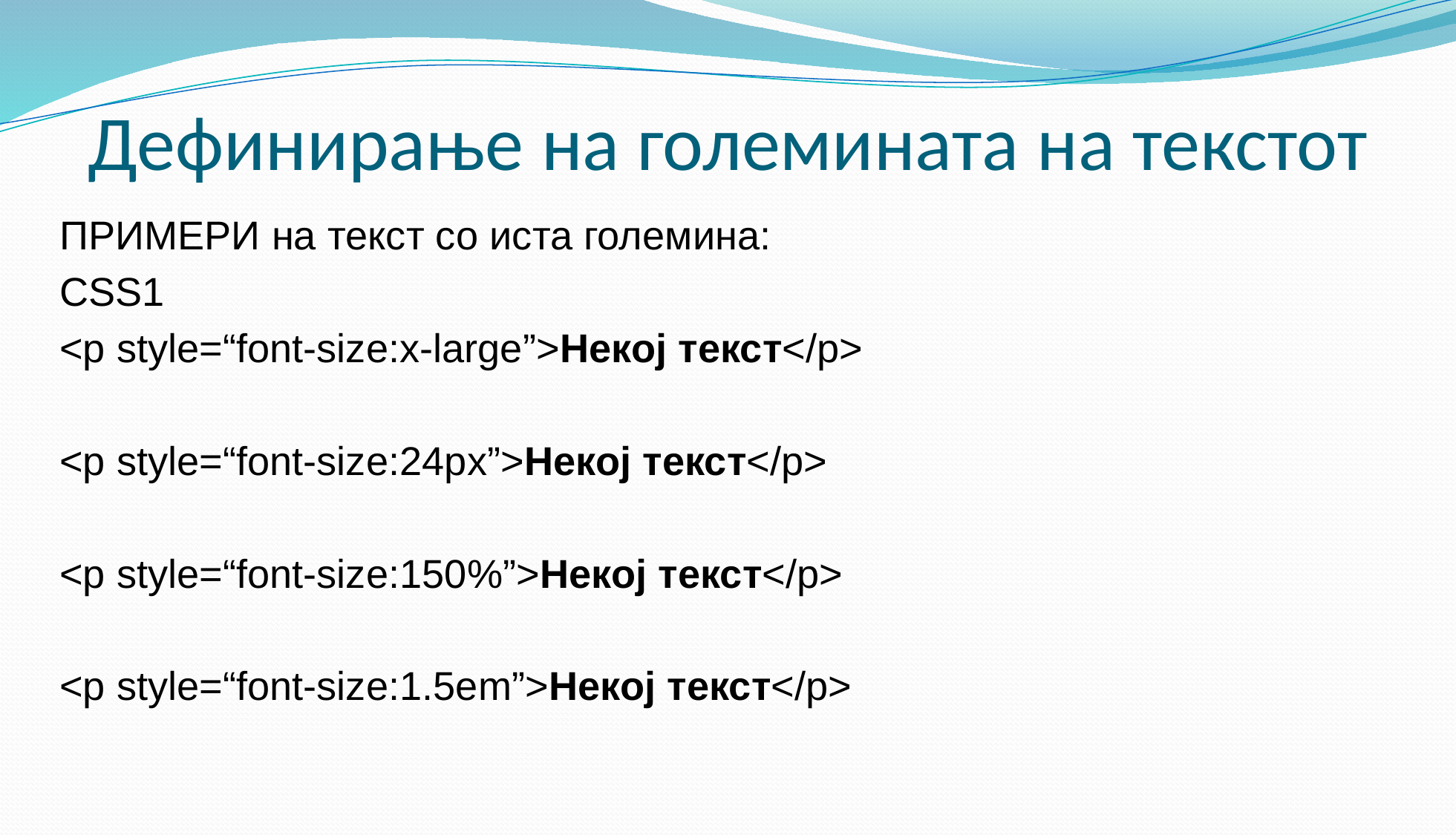

# Дефинирање на големината на текстот
ПРИМЕРИ на текст со иста големина:
CSS1
<p style=“font-size:x-large”>Некој текст</p>

<p style=“font-size:24px”>Некој текст</p>

<p style=“font-size:150%”>Некој текст</p>

<p style=“font-size:1.5em”>Некој текст</p>